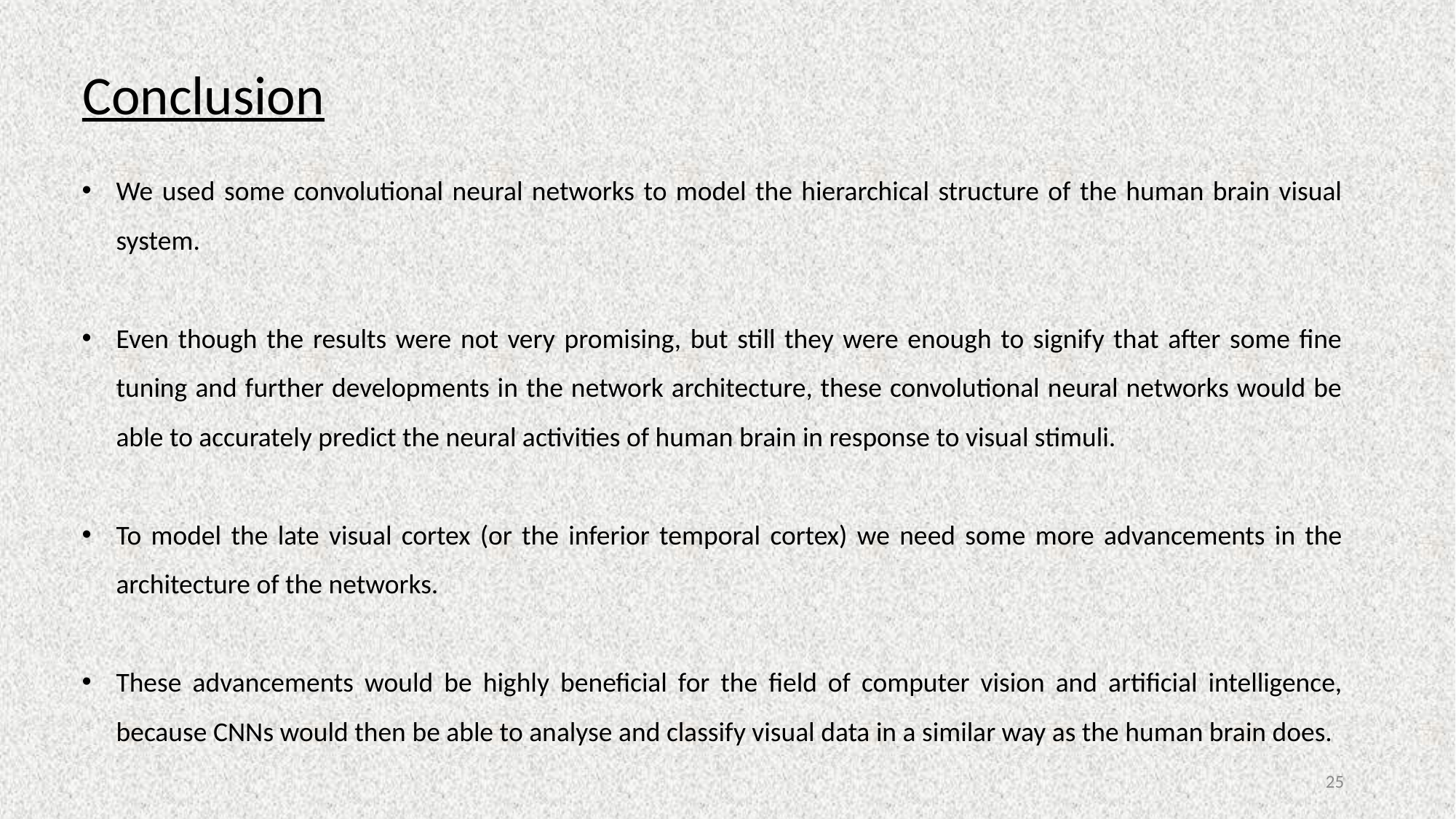

# Conclusion
We used some convolutional neural networks to model the hierarchical structure of the human brain visual system.

Even though the results were not very promising, but still they were enough to signify that after some fine tuning and further developments in the network architecture, these convolutional neural networks would be able to accurately predict the neural activities of human brain in response to visual stimuli.

To model the late visual cortex (or the inferior temporal cortex) we need some more advancements in the architecture of the networks.

These advancements would be highly beneficial for the field of computer vision and artificial intelligence, because CNNs would then be able to analyse and classify visual data in a similar way as the human brain does.
25